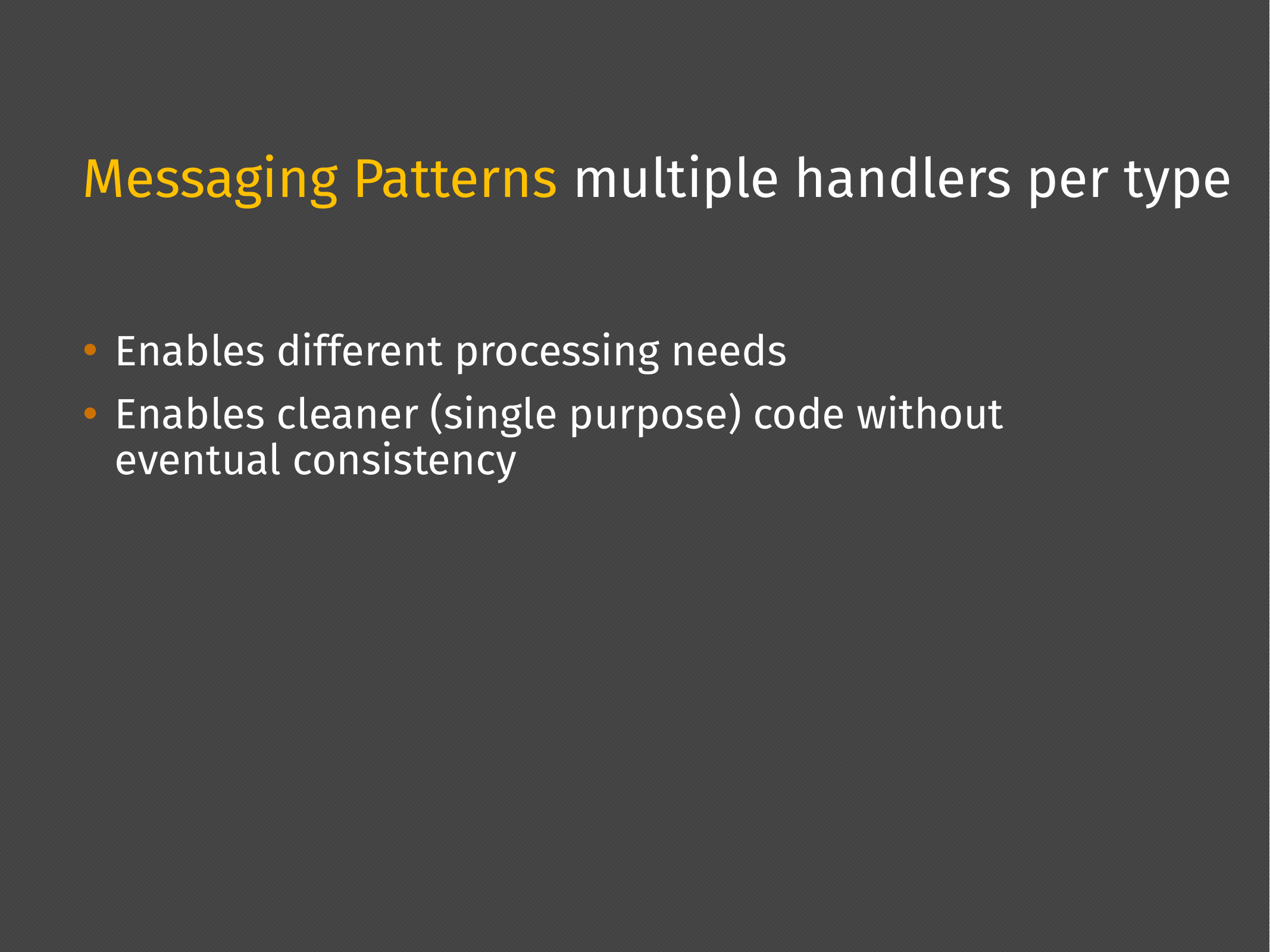

# Messaging Patterns multiple handlers per type
Enables different processing needs
Enables cleaner (single purpose) code without eventual consistency